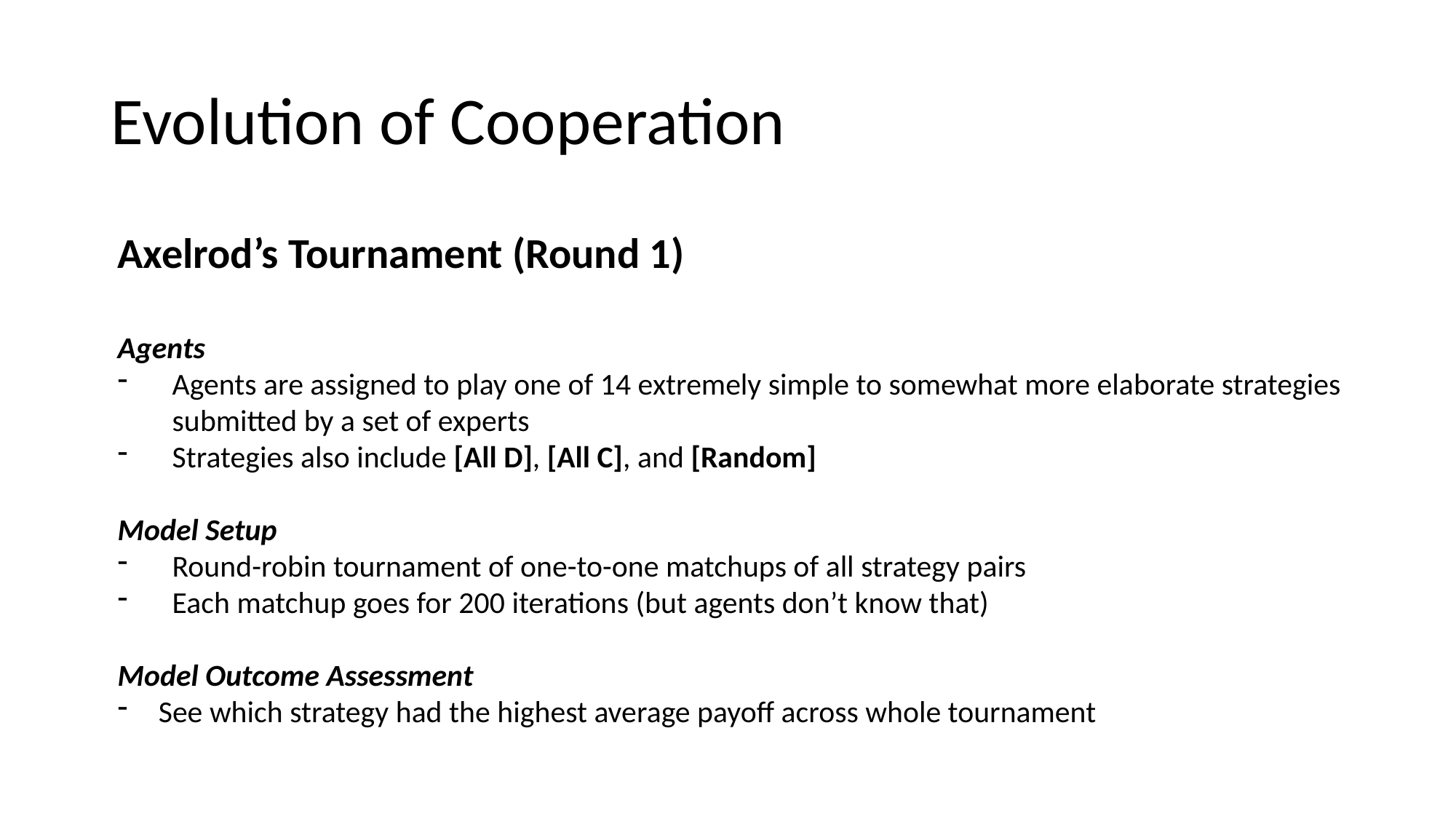

# Evolution of Cooperation

Axelrod’s Tournament (Round 1)

Agents
Agents are assigned to play one of 14 extremely simple to somewhat more elaborate strategies submitted by a set of experts
Strategies also include [All D], [All C], and [Random]

Model Setup
Round-robin tournament of one-to-one matchups of all strategy pairs
Each matchup goes for 200 iterations (but agents don’t know that)

Model Outcome Assessment
See which strategy had the highest average payoff across whole tournament